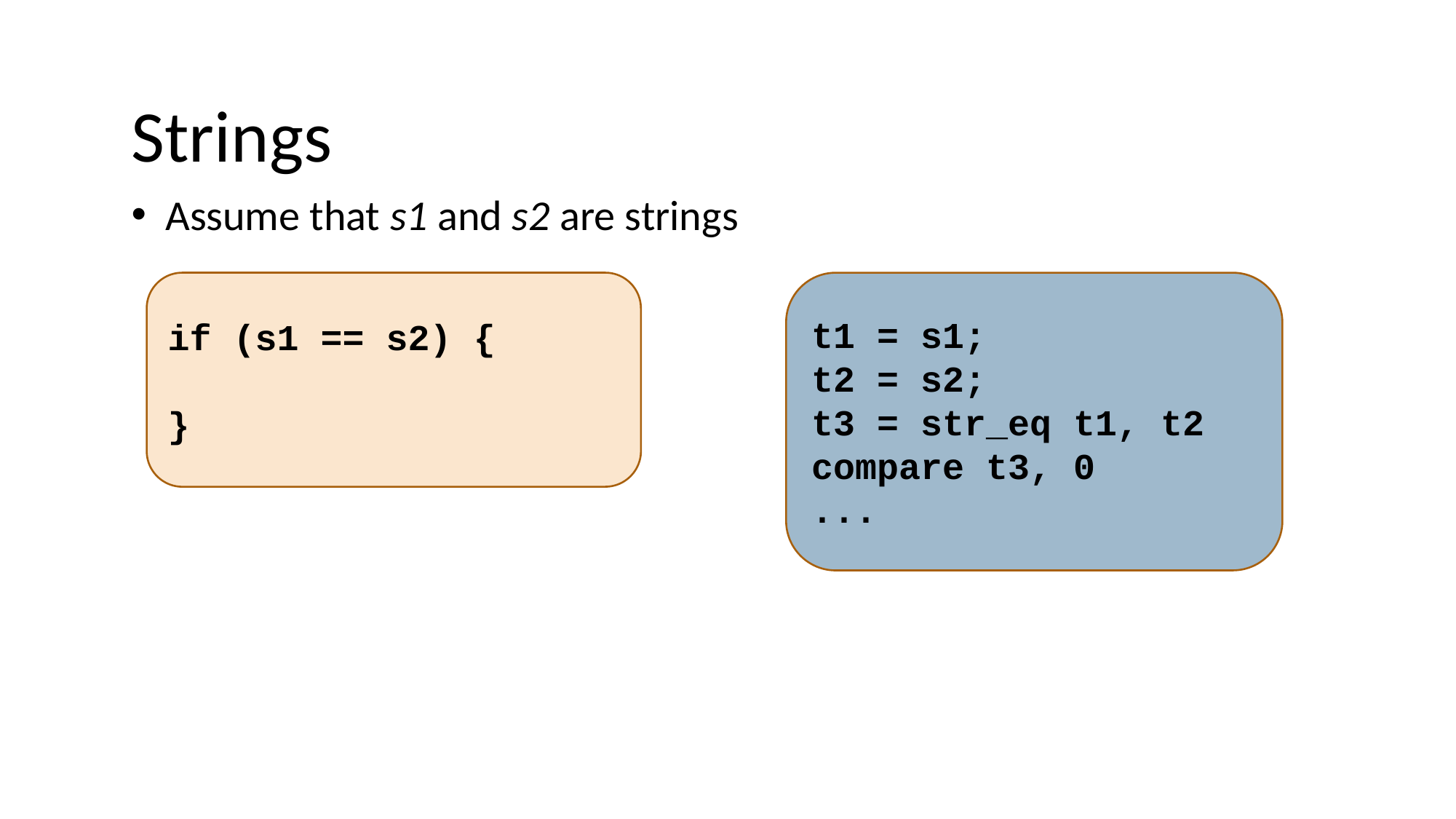

Strings
Assume that s1 and s2 are strings
if (s1 == s2) {

}
t1 = s1;
t2 = s2;
t3 = str_eq t1, t2
compare t3, 0
...